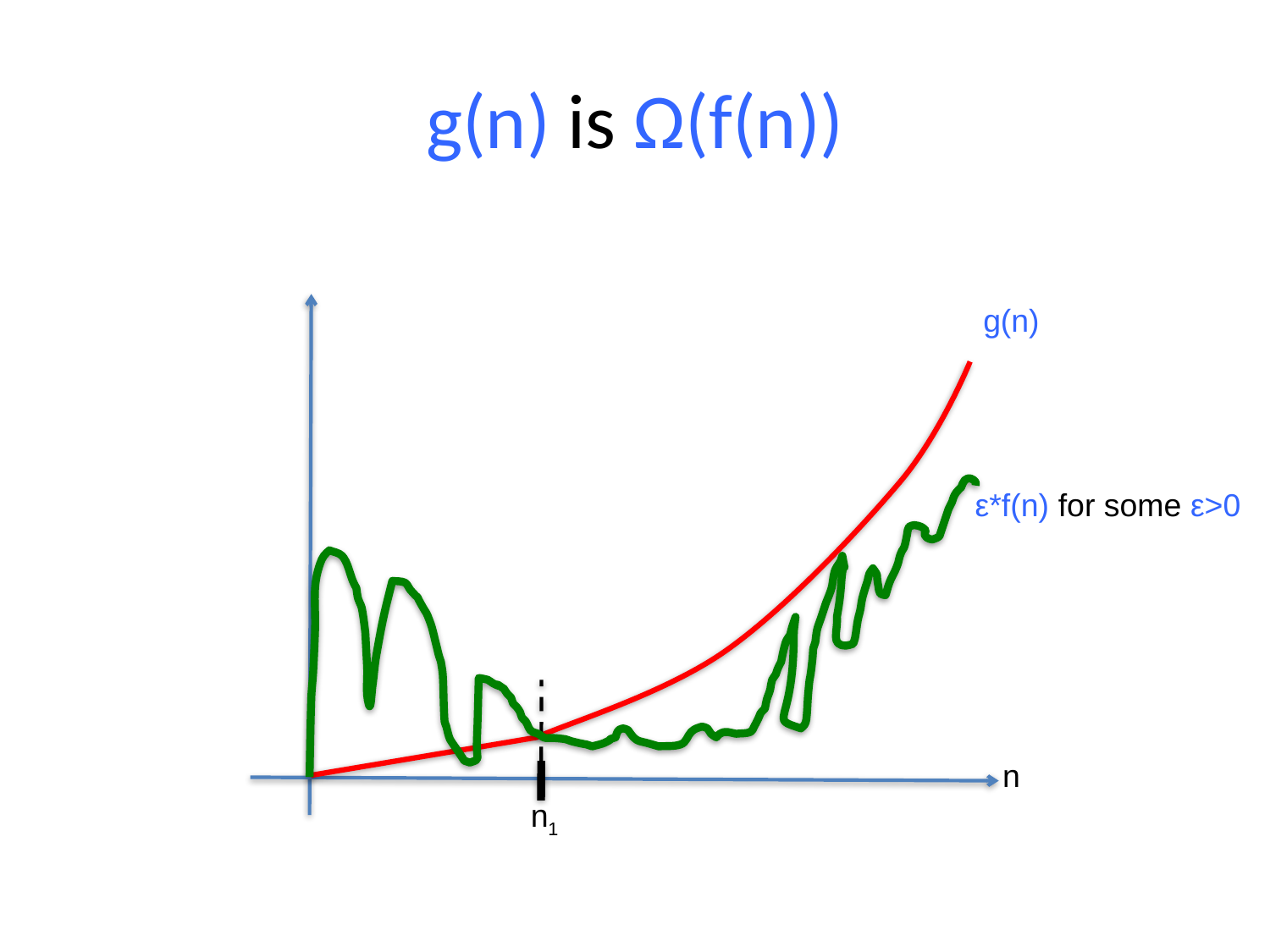

# g(n) is Ω(f(n))
g(n)

ε*f(n) for some ε>0
n
n1